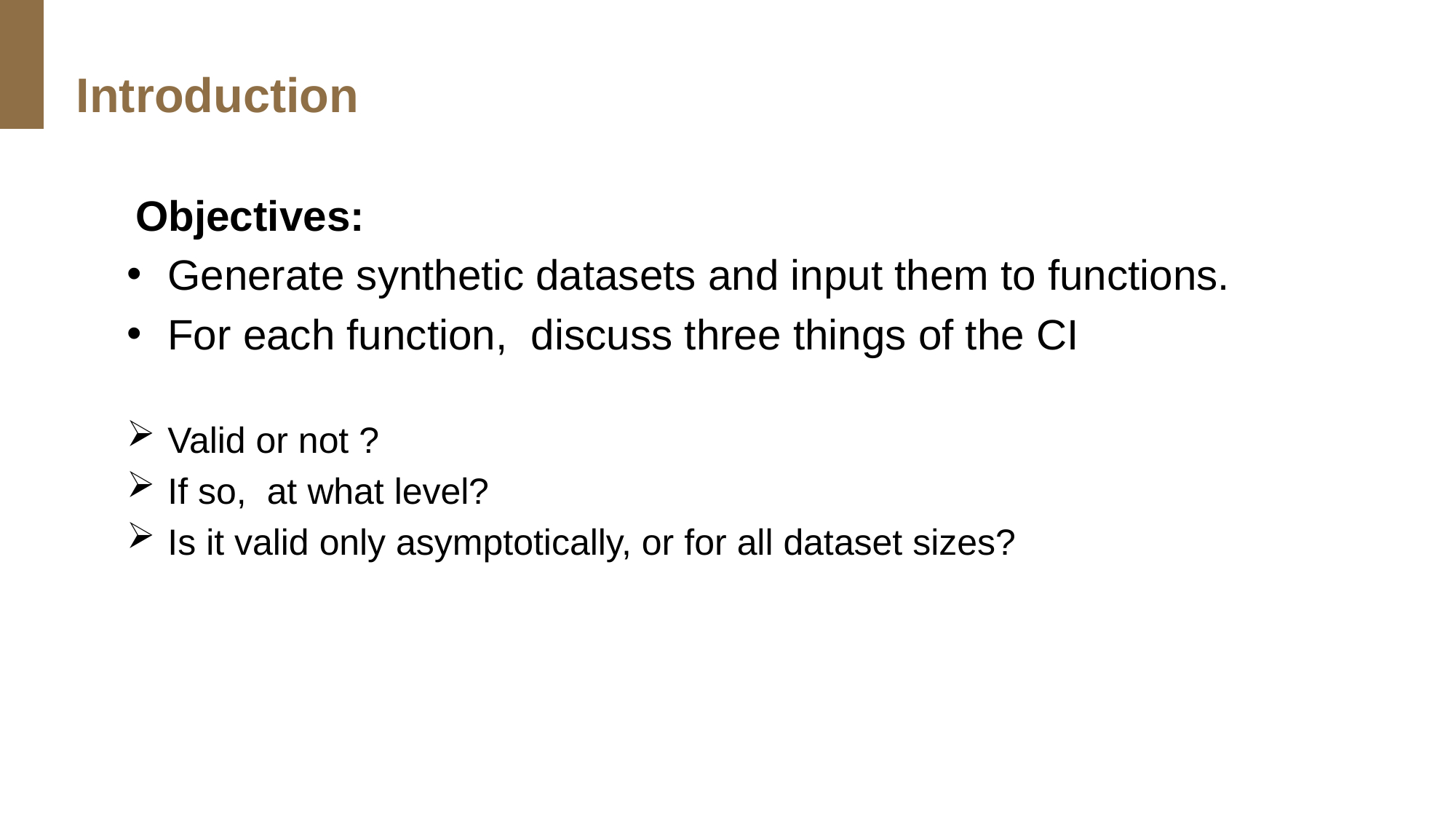

Introduction
Objectives:
Generate synthetic datasets and input them to functions.
For each function,  discuss three things of the CI

Valid or not ?
If so,  at what level?
Is it valid only asymptotically, or for all dataset sizes?